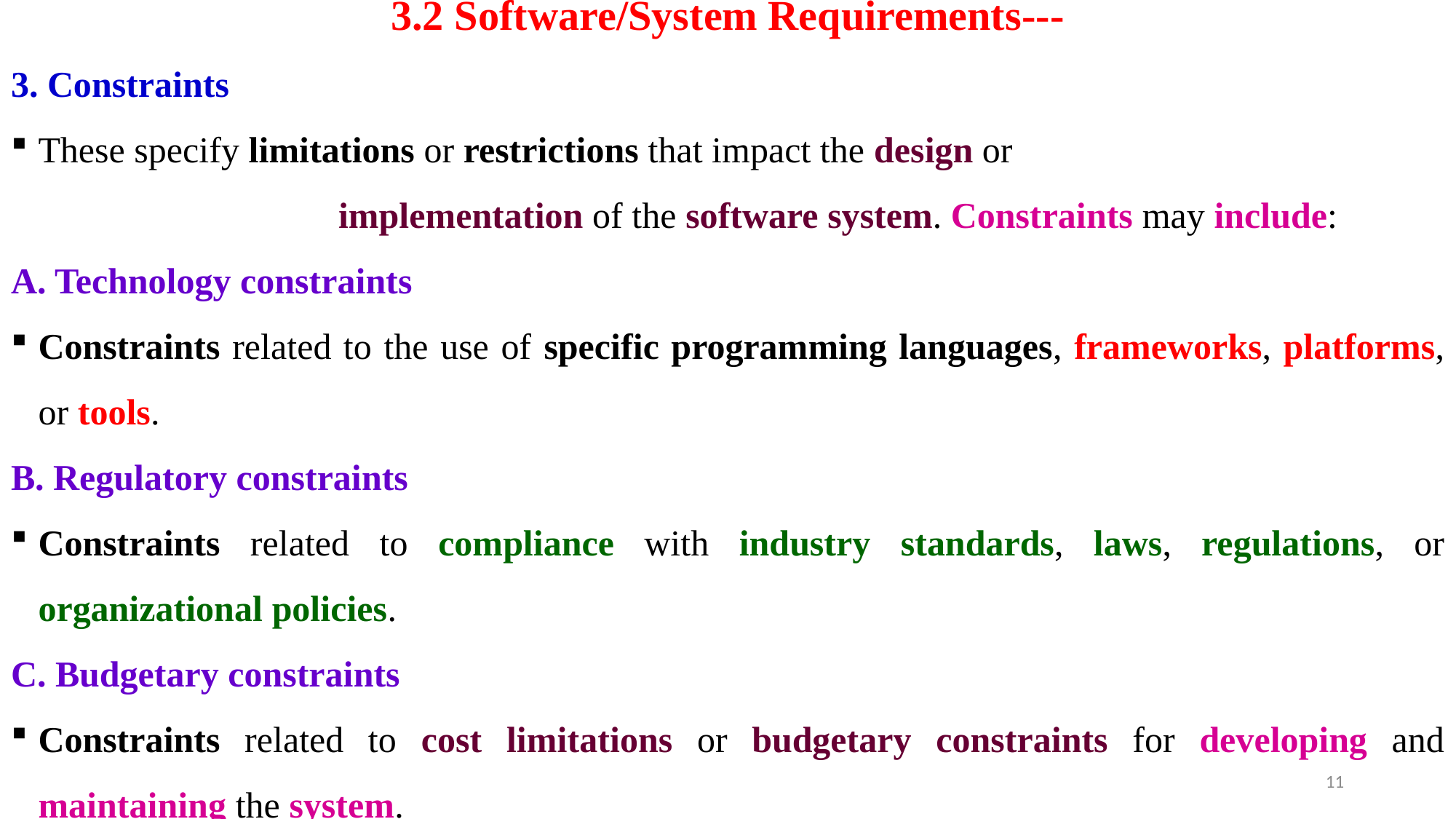

# 3.2 Software/System Requirements---
3. Constraints
These specify limitations or restrictions that impact the design or
			implementation of the software system. Constraints may include:
A. Technology constraints
Constraints related to the use of specific programming languages, frameworks, platforms, or tools.
B. Regulatory constraints
Constraints related to compliance with industry standards, laws, regulations, or organizational policies.
C. Budgetary constraints
Constraints related to cost limitations or budgetary constraints for developing and maintaining the system.

11